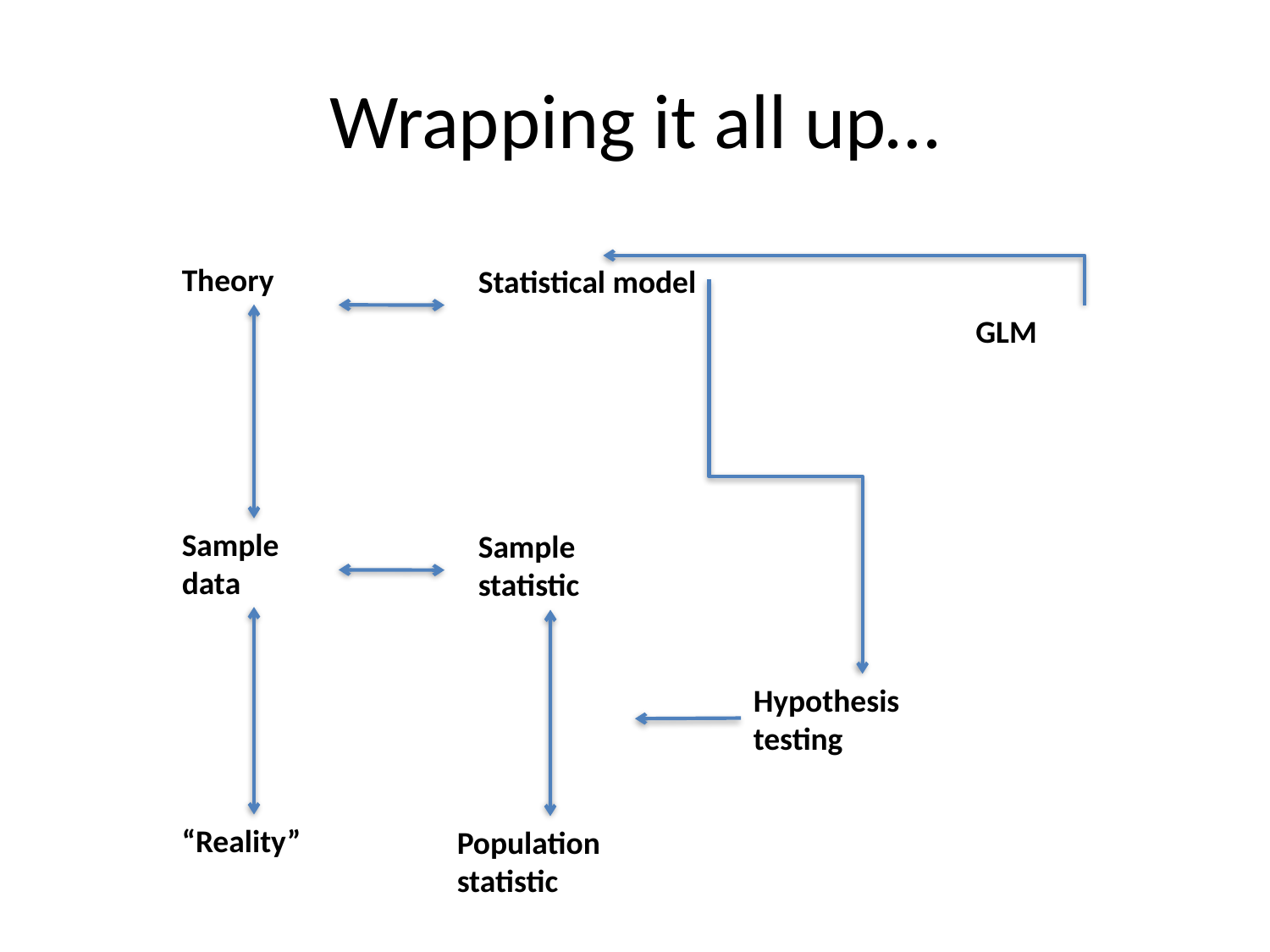

# Wrapping it all up…
Theory
Statistical model
GLM
Hypothesis testing
Sample
data
Sample
statistic
“Reality”
Population statistic